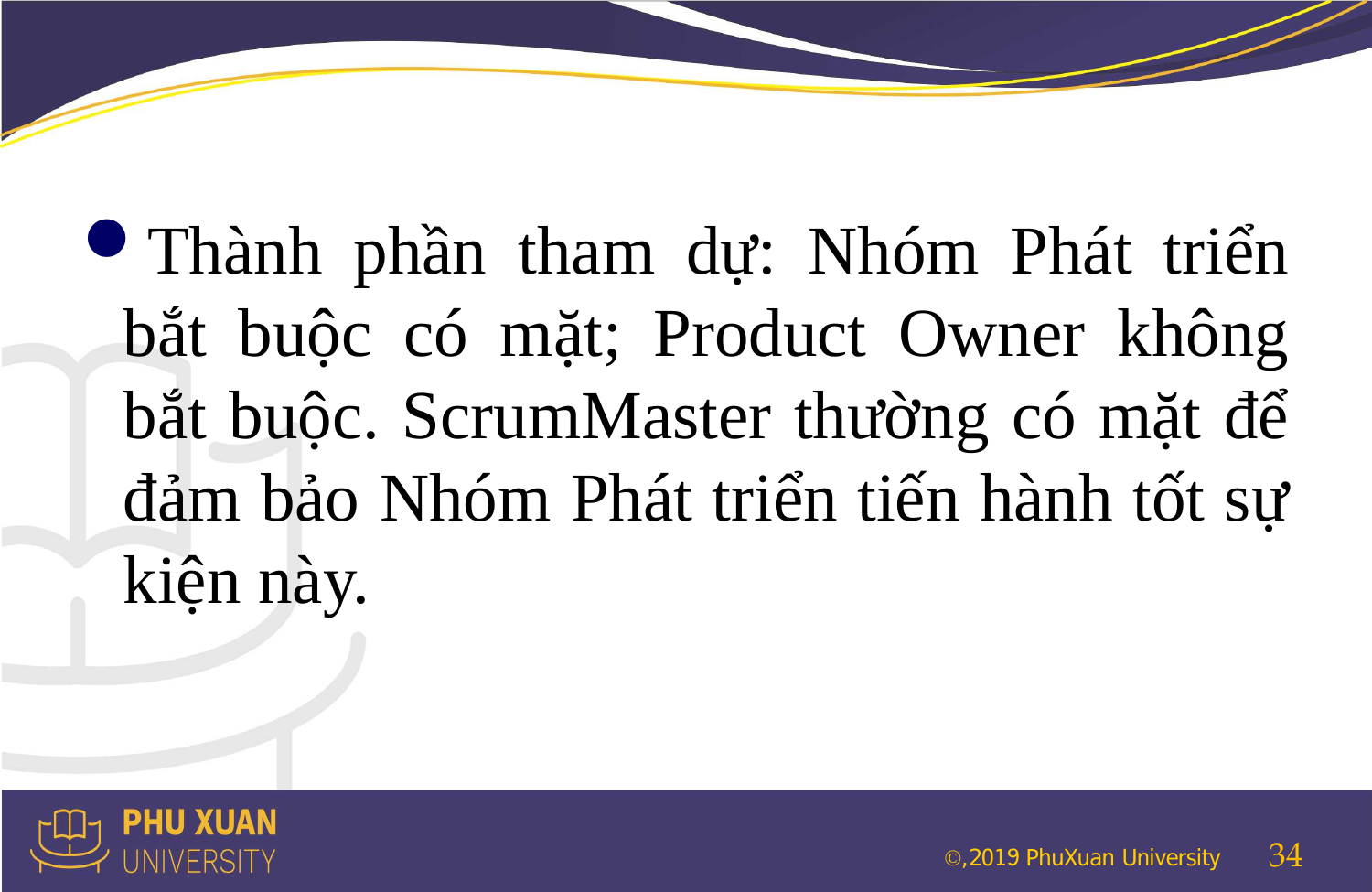

#
Thành phần tham dự: Nhóm Phát triển bắt buộc có mặt; Product Owner không bắt buộc. ScrumMaster thường có mặt để đảm bảo Nhóm Phát triển tiến hành tốt sự kiện này.
34